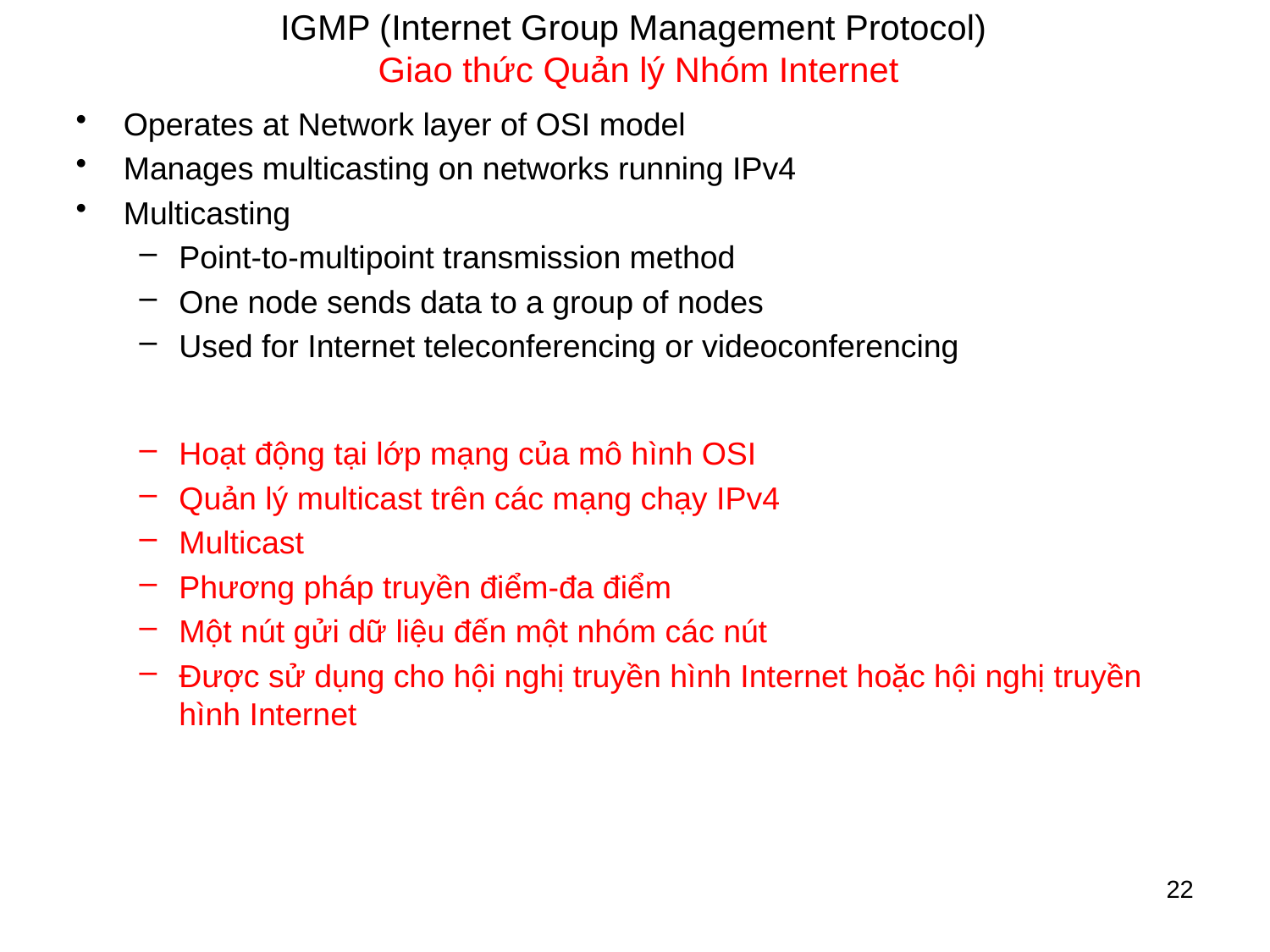

# IGMP (Internet Group Management Protocol) Giao thức Quản lý Nhóm Internet
Operates at Network layer of OSI model
Manages multicasting on networks running IPv4
Multicasting
Point-to-multipoint transmission method
One node sends data to a group of nodes
Used for Internet teleconferencing or videoconferencing

Hoạt động tại lớp mạng của mô hình OSI
Quản lý multicast trên các mạng chạy IPv4
Multicast
Phương pháp truyền điểm-đa điểm
Một nút gửi dữ liệu đến một nhóm các nút
Được sử dụng cho hội nghị truyền hình Internet hoặc hội nghị truyền hình Internet
22